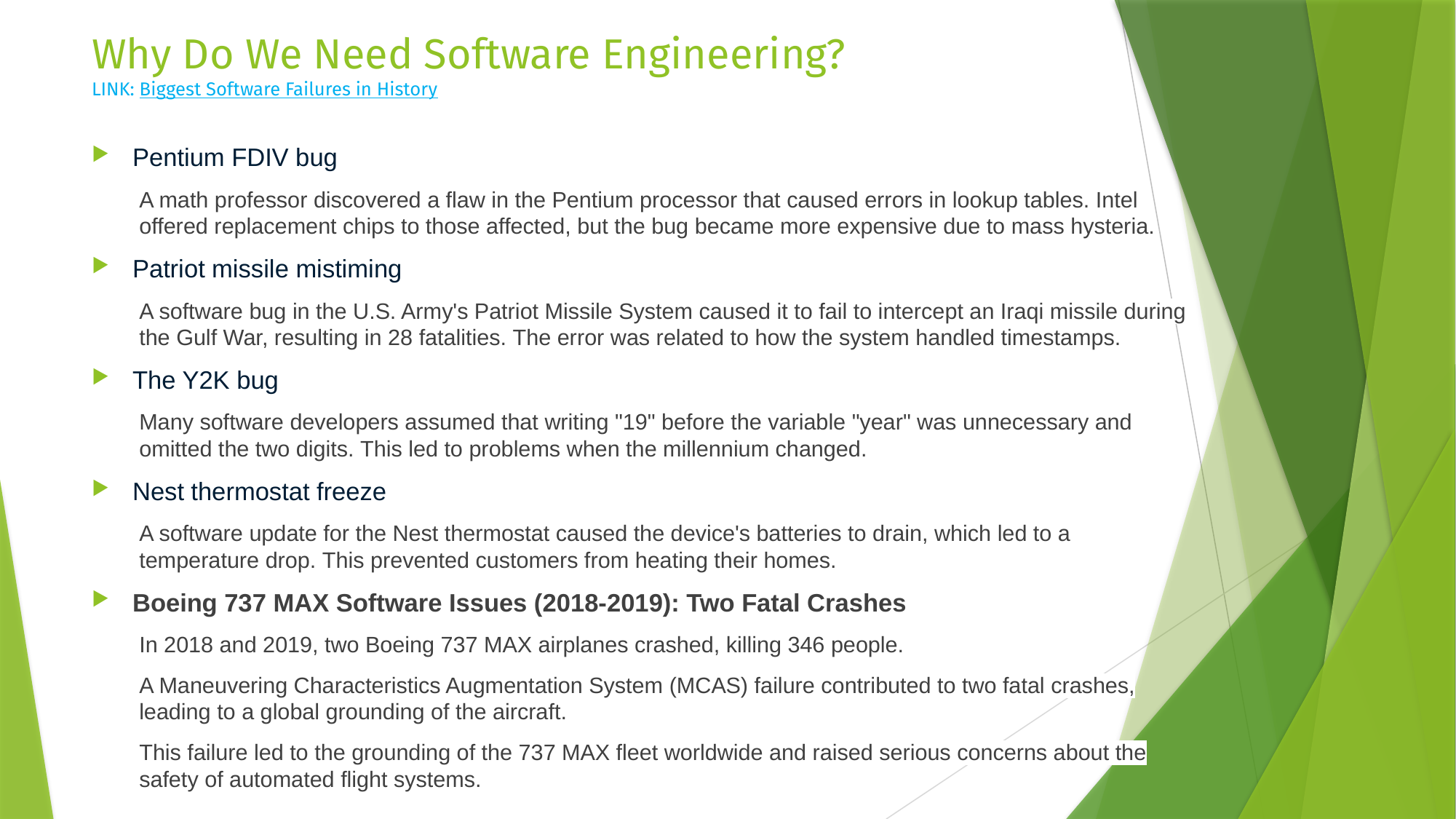

# Why Do We Need Software Engineering? LINK: Biggest Software Failures in History
Pentium FDIV bug
A math professor discovered a flaw in the Pentium processor that caused errors in lookup tables. Intel offered replacement chips to those affected, but the bug became more expensive due to mass hysteria.
Patriot missile mistiming
A software bug in the U.S. Army's Patriot Missile System caused it to fail to intercept an Iraqi missile during the Gulf War, resulting in 28 fatalities. The error was related to how the system handled timestamps.
The Y2K bug
Many software developers assumed that writing "19" before the variable "year" was unnecessary and omitted the two digits. This led to problems when the millennium changed.
Nest thermostat freeze
A software update for the Nest thermostat caused the device's batteries to drain, which led to a temperature drop. This prevented customers from heating their homes.
Boeing 737 MAX Software Issues (2018-2019): Two Fatal Crashes
In 2018 and 2019, two Boeing 737 MAX airplanes crashed, killing 346 people.
A Maneuvering Characteristics Augmentation System (MCAS) failure contributed to two fatal crashes, leading to a global grounding of the aircraft.
This failure led to the grounding of the 737 MAX fleet worldwide and raised serious concerns about the safety of automated flight systems.